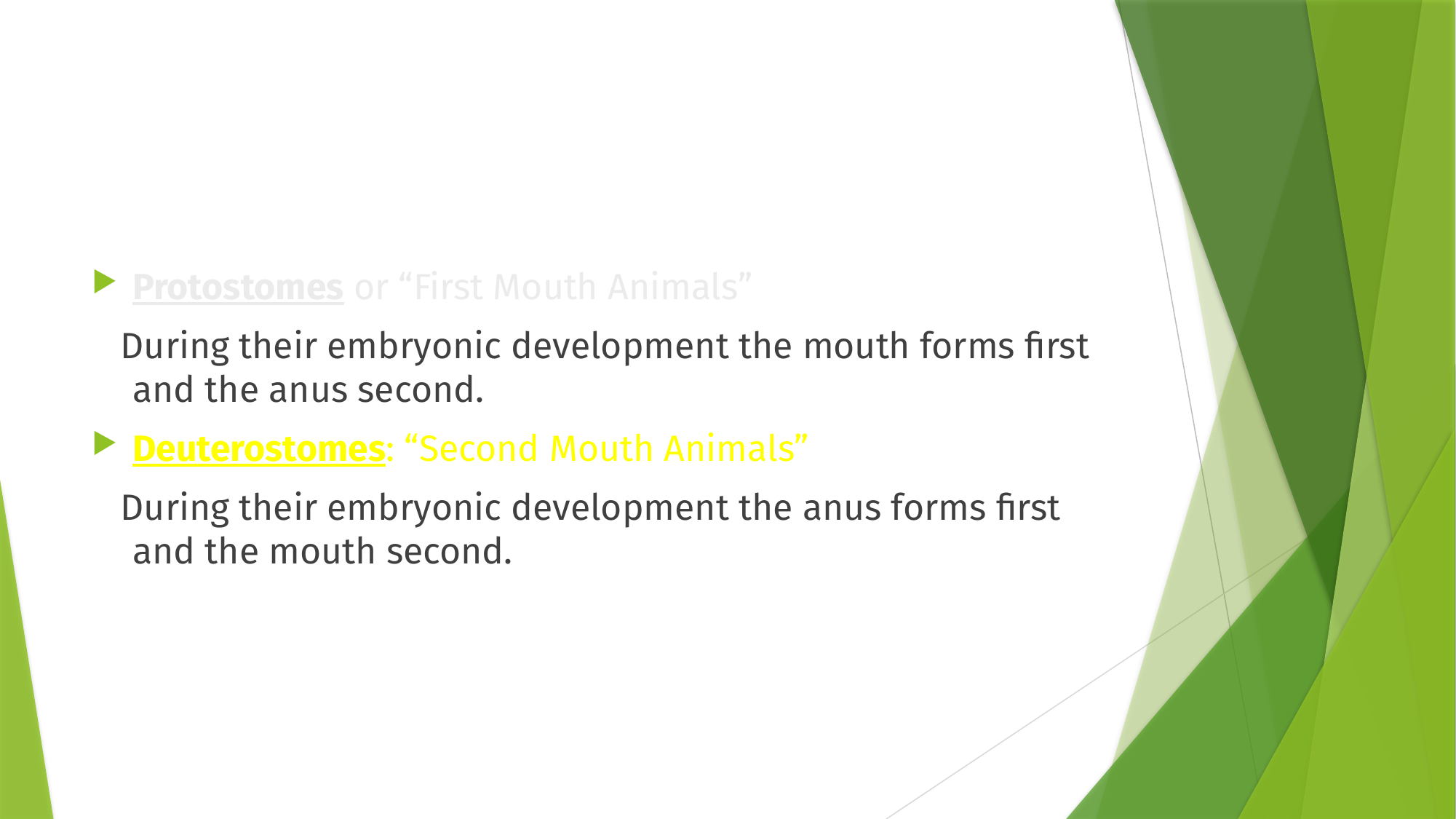

#
Protostomes or “First Mouth Animals”
   During their embryonic development the mouth forms first and the anus second.
Deuterostomes: “Second Mouth Animals”
   During their embryonic development the anus forms first and the mouth second.